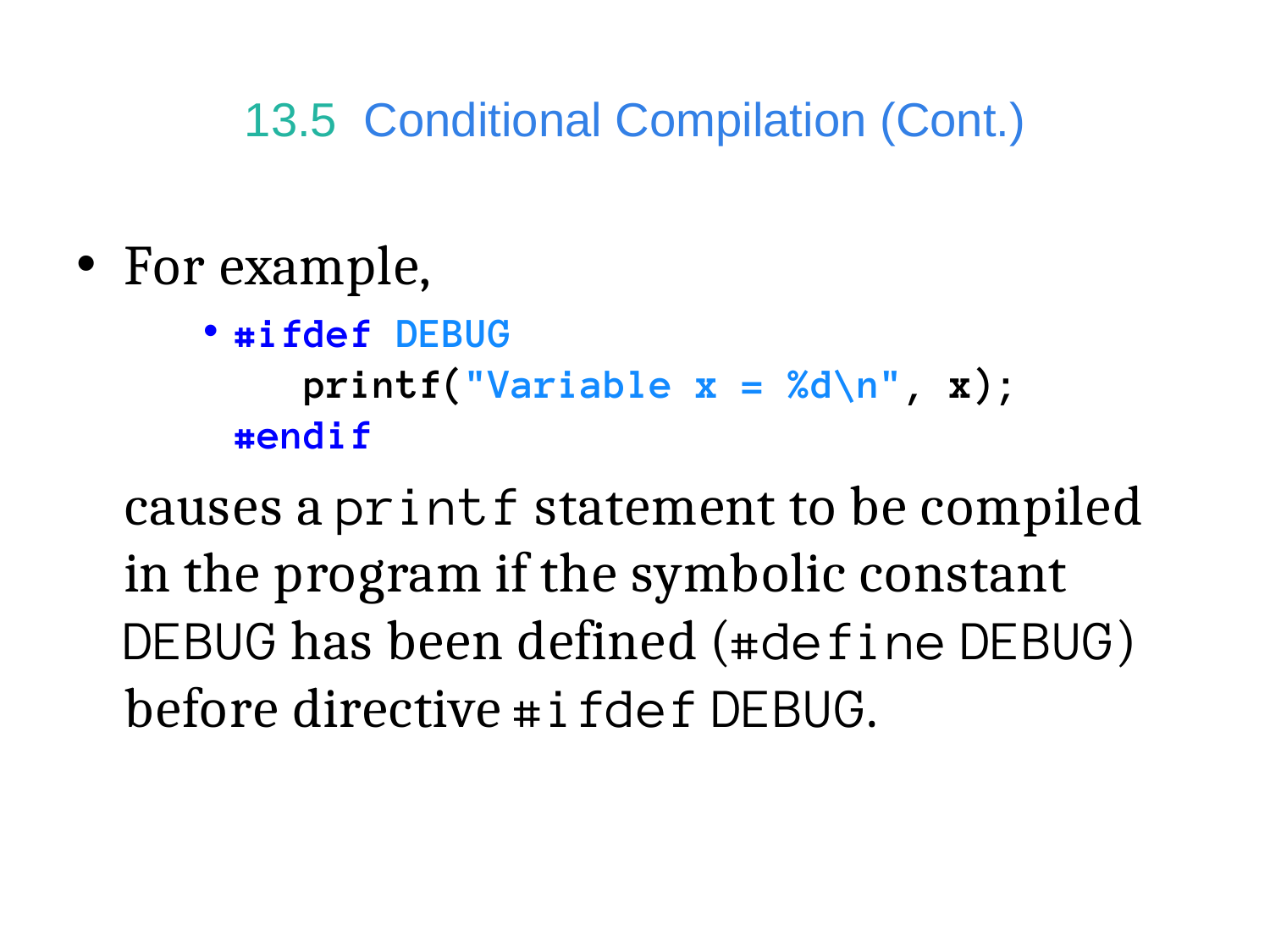

# 13.5  Conditional Compilation (Cont.)
For example,
#ifdef DEBUG
   printf("Variable x = %d\n", x);
#endif
	causes a printf statement to be compiled in the program if the symbolic constant DEBUG has been defined (#define DEBUG) before directive #ifdef DEBUG.